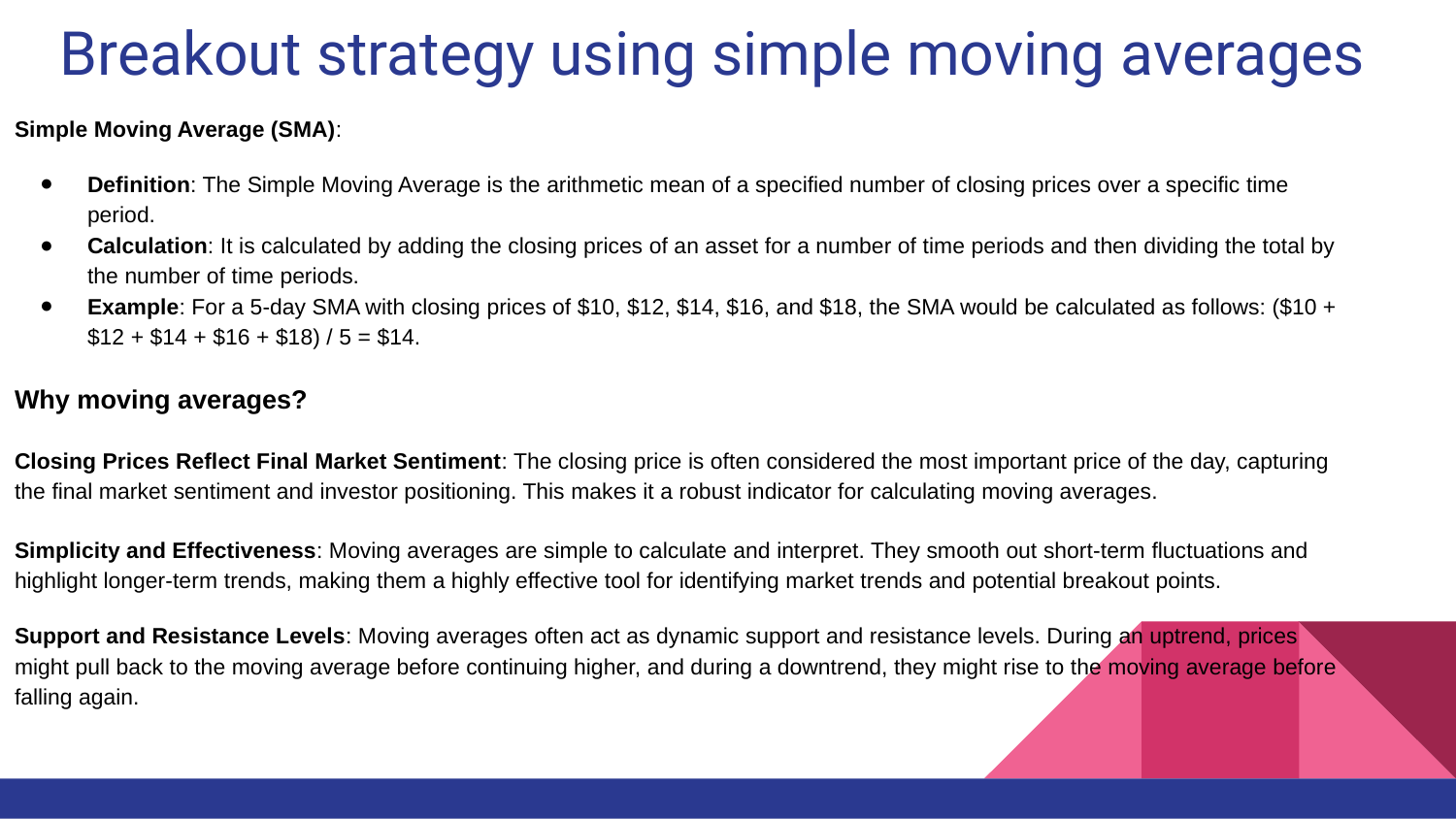

# Breakout strategy using simple moving averages
Simple Moving Average (SMA):
Definition: The Simple Moving Average is the arithmetic mean of a specified number of closing prices over a specific time period.
Calculation: It is calculated by adding the closing prices of an asset for a number of time periods and then dividing the total by the number of time periods.
Example: For a 5-day SMA with closing prices of $10, $12, $14, $16, and $18, the SMA would be calculated as follows: ($10 + $12 + $14 + $16 + $18) / 5 = $14.
Why moving averages?
Closing Prices Reflect Final Market Sentiment: The closing price is often considered the most important price of the day, capturing the final market sentiment and investor positioning. This makes it a robust indicator for calculating moving averages.
Simplicity and Effectiveness: Moving averages are simple to calculate and interpret. They smooth out short-term fluctuations and highlight longer-term trends, making them a highly effective tool for identifying market trends and potential breakout points.
Support and Resistance Levels: Moving averages often act as dynamic support and resistance levels. During an uptrend, prices might pull back to the moving average before continuing higher, and during a downtrend, they might rise to the moving average before falling again.